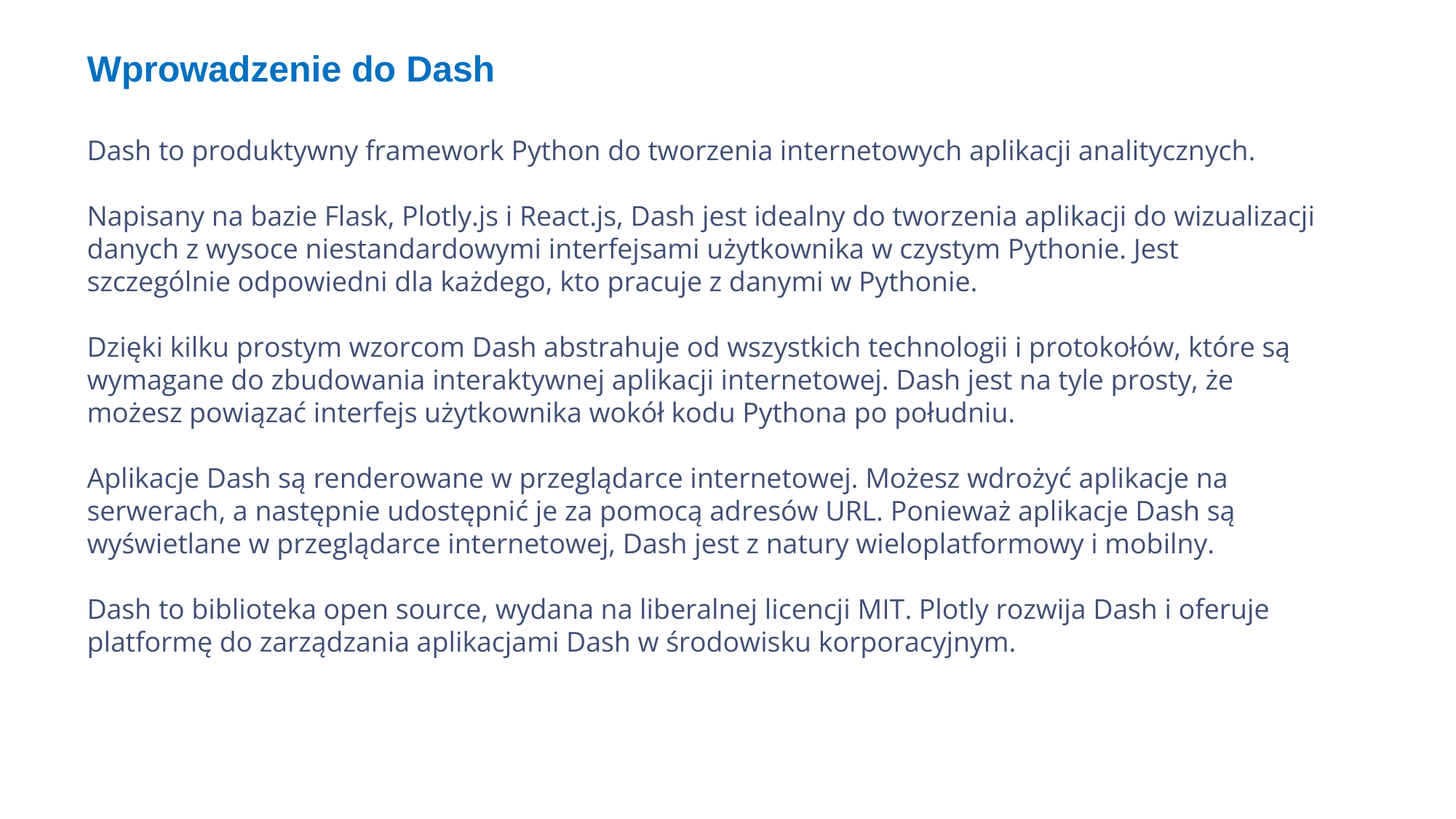

Wprowadzenie do Dash

Dash to produktywny framework Python do tworzenia internetowych aplikacji analitycznych.

Napisany na bazie Flask, Plotly.js i React.js, Dash jest idealny do tworzenia aplikacji do wizualizacji danych z wysoce niestandardowymi interfejsami użytkownika w czystym Pythonie. Jest szczególnie odpowiedni dla każdego, kto pracuje z danymi w Pythonie.

Dzięki kilku prostym wzorcom Dash abstrahuje od wszystkich technologii i protokołów, które są wymagane do zbudowania interaktywnej aplikacji internetowej. Dash jest na tyle prosty, że możesz powiązać interfejs użytkownika wokół kodu Pythona po południu.

Aplikacje Dash są renderowane w przeglądarce internetowej. Możesz wdrożyć aplikacje na serwerach, a następnie udostępnić je za pomocą adresów URL. Ponieważ aplikacje Dash są wyświetlane w przeglądarce internetowej, Dash jest z natury wieloplatformowy i mobilny.

Dash to biblioteka open source, wydana na liberalnej licencji MIT. Plotly rozwija Dash i oferuje platformę do zarządzania aplikacjami Dash w środowisku korporacyjnym.